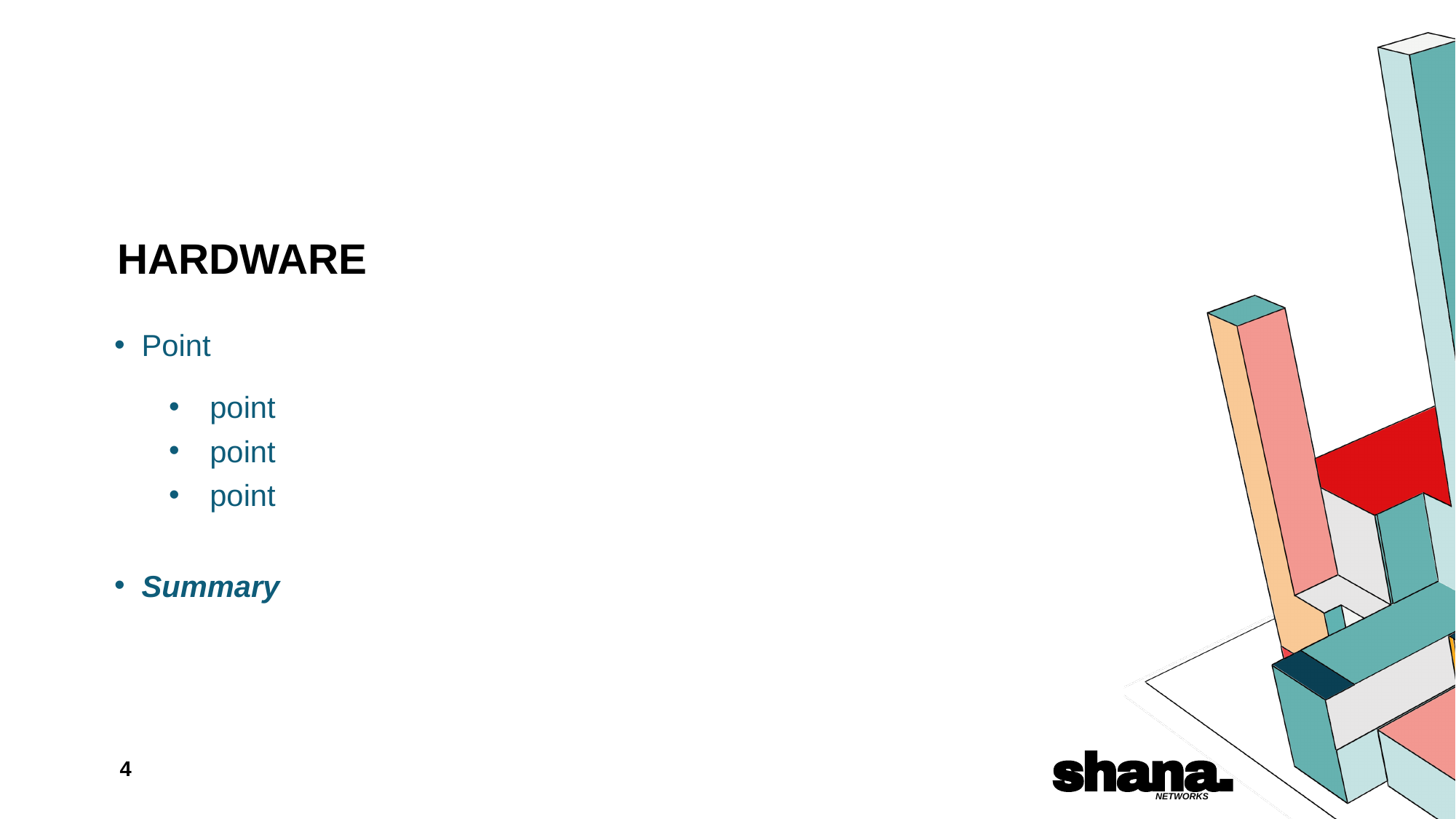

# Hardware
Point
point
point
point

Summary

shana.
4
NETWORKS